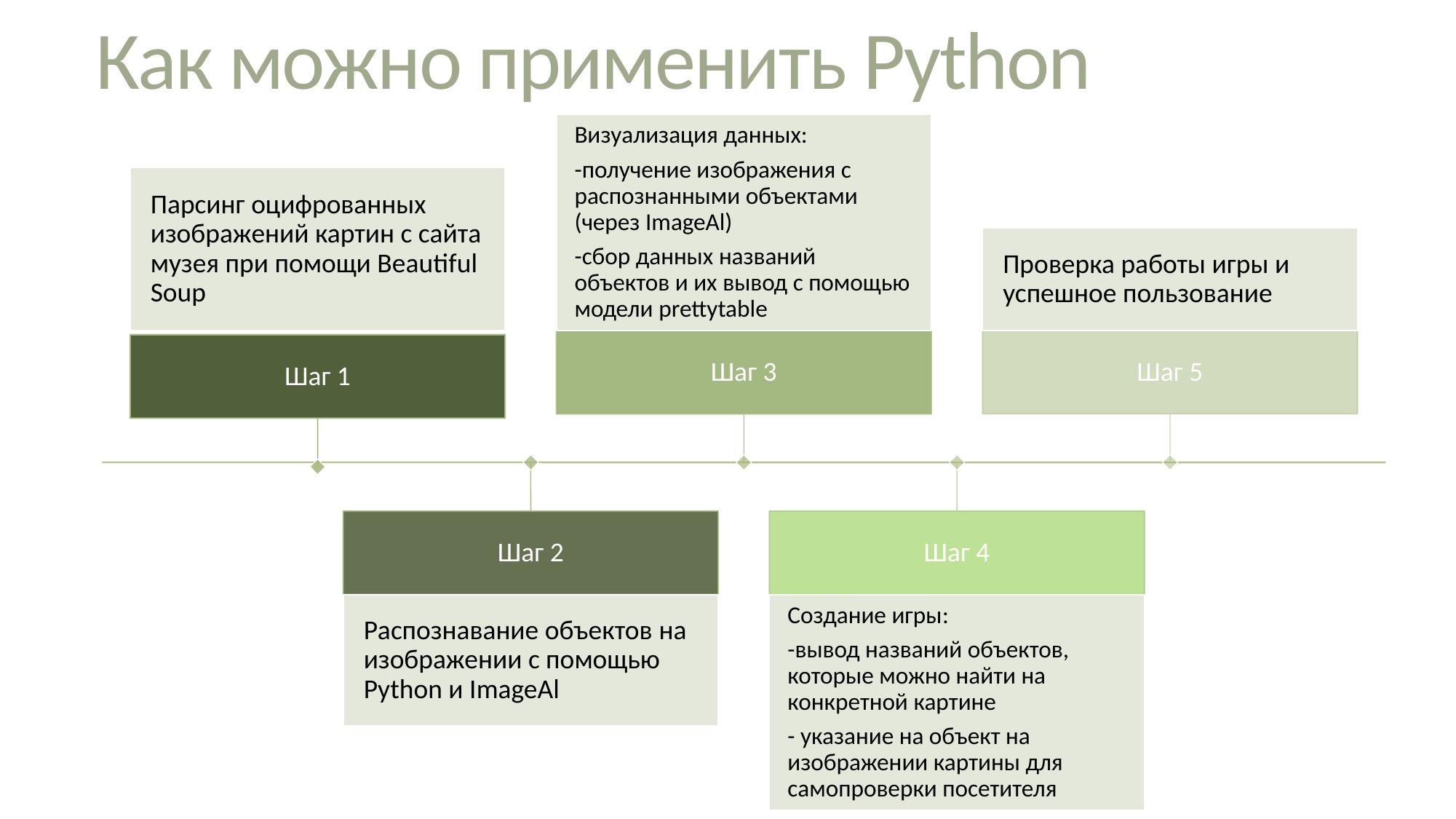

# Как можно применить Python
Шаг 1
Парсинг оцифрованных изображений картин с сайта музея при помощи Beautiful Soup
Шаг 2
Распознавание объектов на изображении с помощью Python и ImageAl
Шаг 3

Визуализация данных:
-получение изображения с распознанными объектами (через ImageAl)
-сбор данных названий объектов и их вывод с помощью модели prettytable

Шаг 4
Создание игры:
-вывод названий объектов, которые можно найти на конкретной картине
- указание на объект на изображении картины для самопроверки посетителя
Шаг 5
Проверка работы игры и успешное пользование